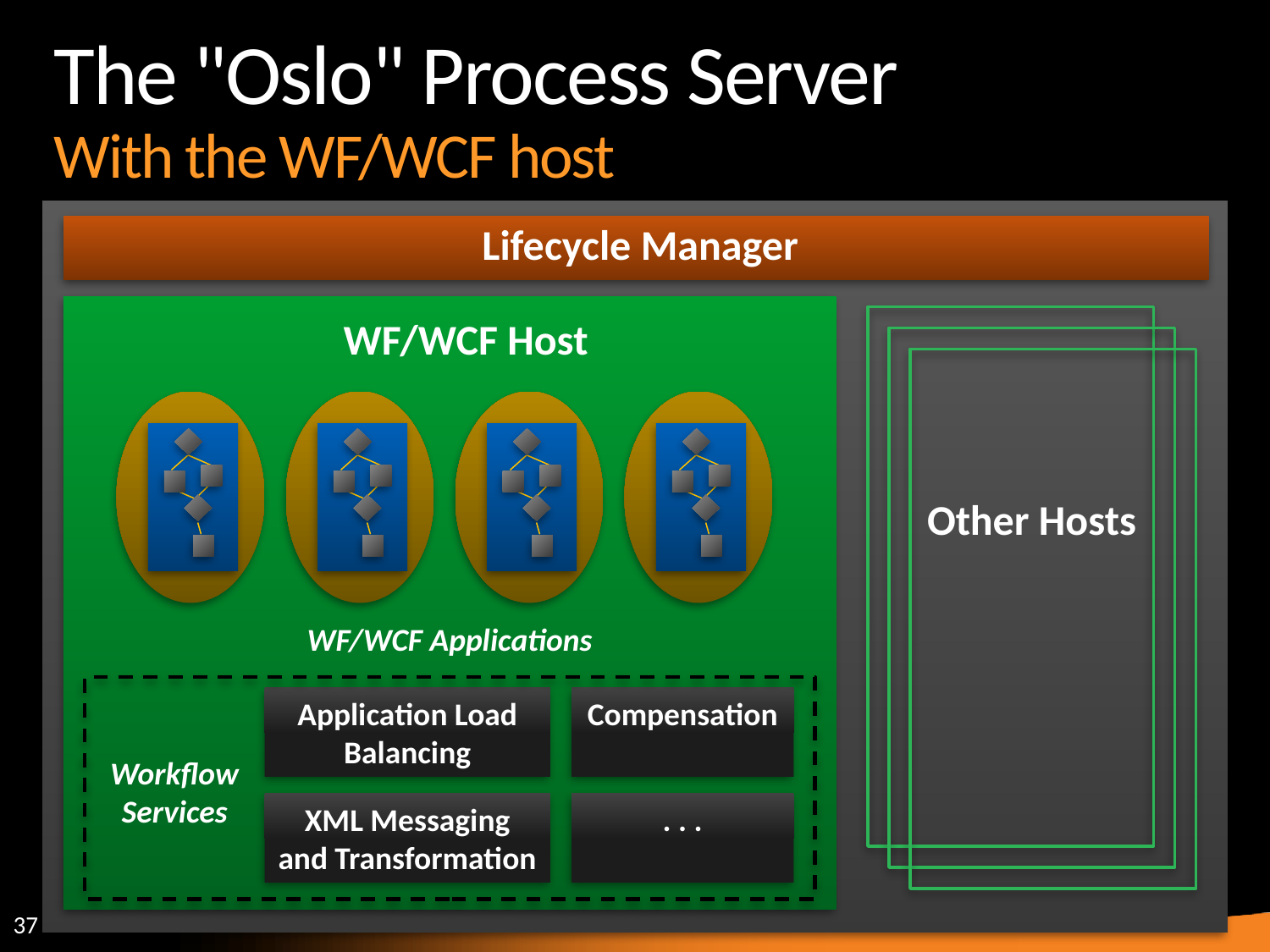

# The "Oslo" Process Server With the WF/WCF host

Lifecycle Manager

WF/WCF Host

WF/WCF Applications

Other Hosts

Application Load Balancing
Compensation

Workflow Services
XML Messaging and Transformation
. . .